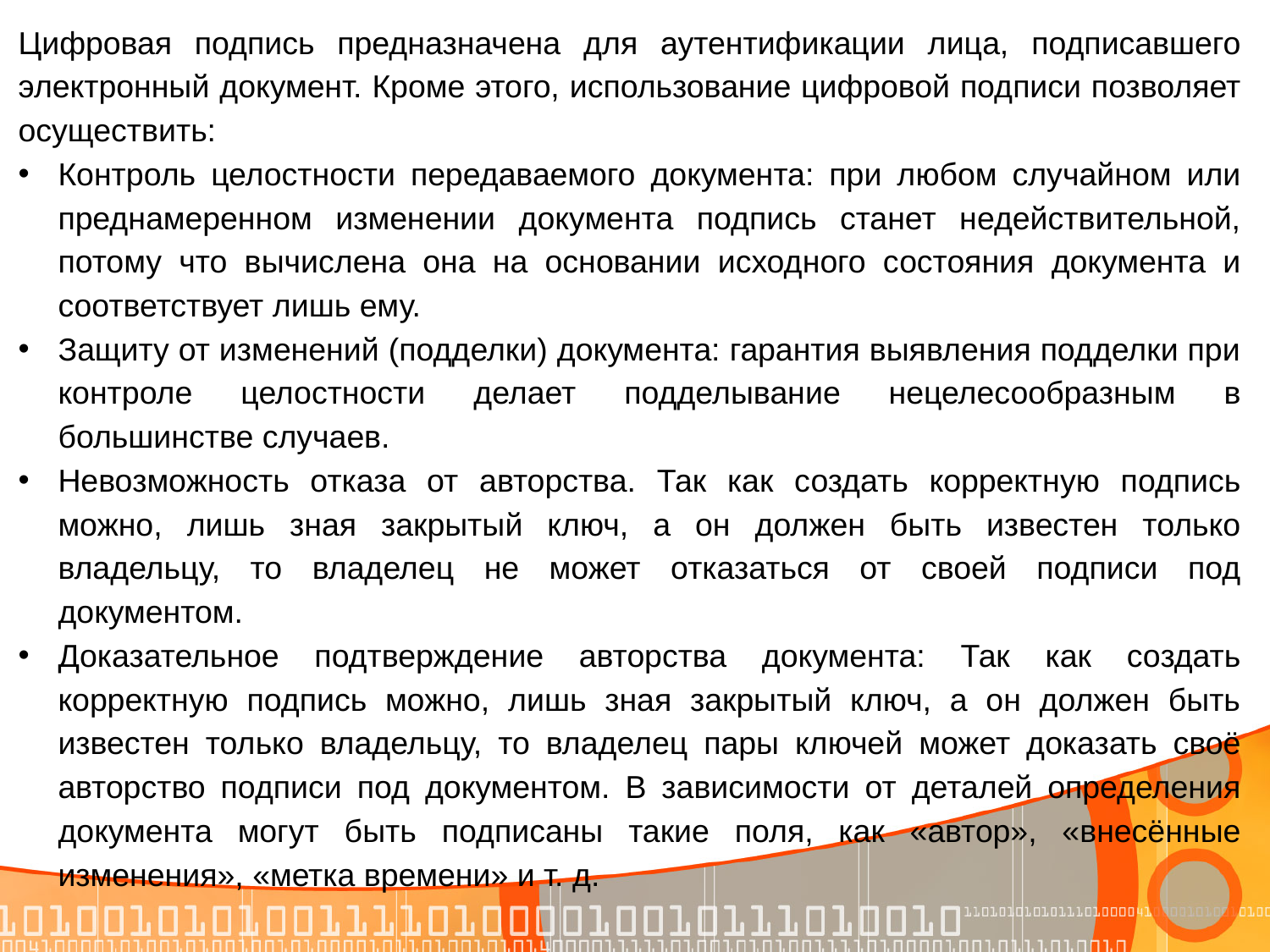

Цифровая подпись предназначена для аутентификации лица, подписавшего электронный документ. Кроме этого, использование цифровой подписи позволяет осуществить:
Контроль целостности передаваемого документа: при любом случайном или преднамеренном изменении документа подпись станет недействительной, потому что вычислена она на основании исходного состояния документа и соответствует лишь ему.
Защиту от изменений (подделки) документа: гарантия выявления подделки при контроле целостности делает подделывание нецелесообразным в большинстве случаев.
Невозможность отказа от авторства. Так как создать корректную подпись можно, лишь зная закрытый ключ, а он должен быть известен только владельцу, то владелец не может отказаться от своей подписи под документом.
Доказательное подтверждение авторства документа: Так как создать корректную подпись можно, лишь зная закрытый ключ, а он должен быть известен только владельцу, то владелец пары ключей может доказать своё авторство подписи под документом. В зависимости от деталей определения документа могут быть подписаны такие поля, как «автор», «внесённые изменения», «метка времени» и т. д.